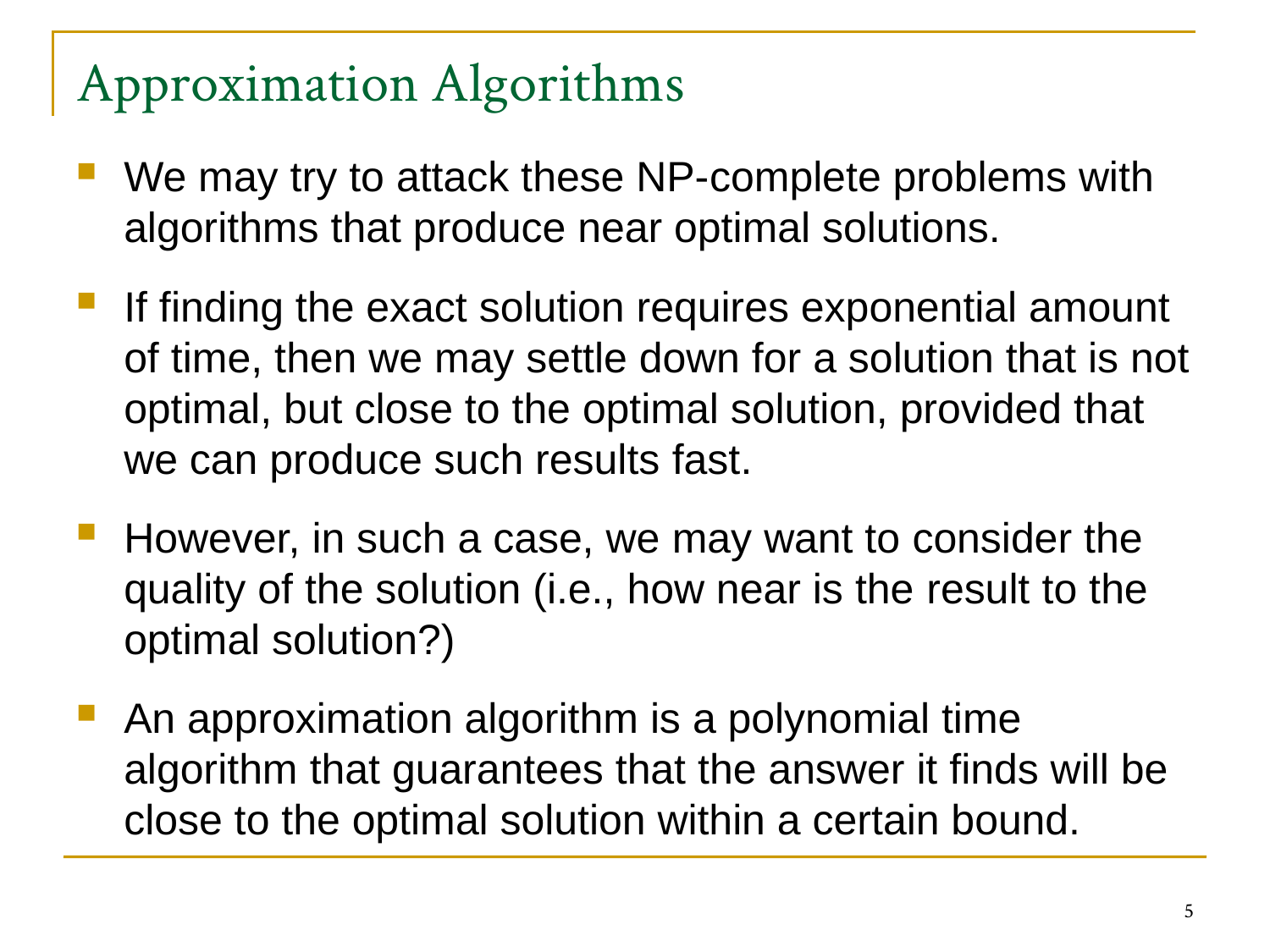

# Approximation Algorithms
We may try to attack these NP-complete problems with algorithms that produce near optimal solutions.

If finding the exact solution requires exponential amount of time, then we may settle down for a solution that is not optimal, but close to the optimal solution, provided that we can produce such results fast.

However, in such a case, we may want to consider the quality of the solution (i.e., how near is the result to the optimal solution?)

An approximation algorithm is a polynomial time algorithm that guarantees that the answer it finds will be close to the optimal solution within a certain bound.
5